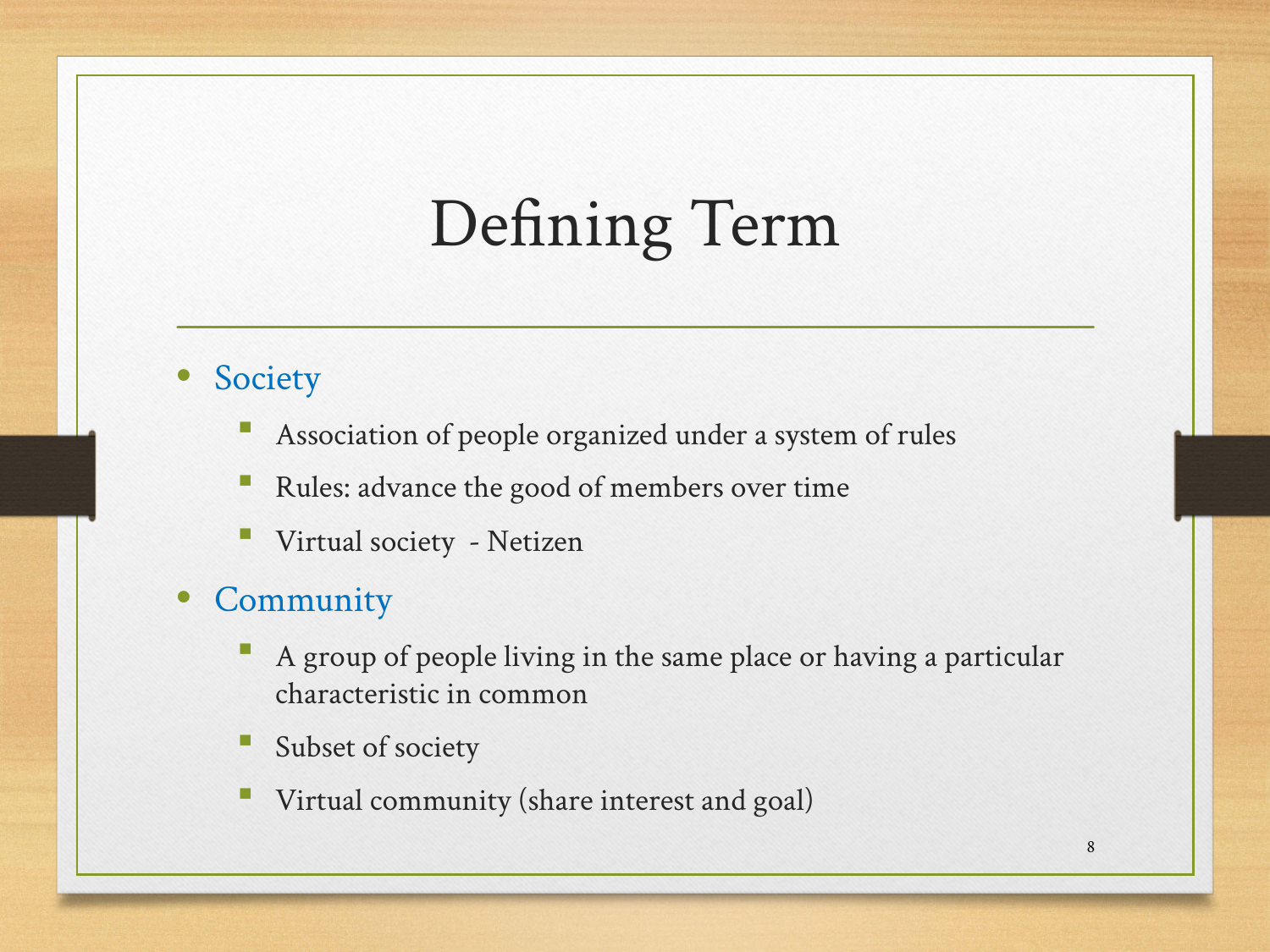

# Defining Term
Society
Association of people organized under a system of rules
Rules: advance the good of members over time
Virtual society  - Netizen
Community
A group of people living in the same place or having a particular characteristic in common
Subset of society
Virtual community (share interest and goal)
8